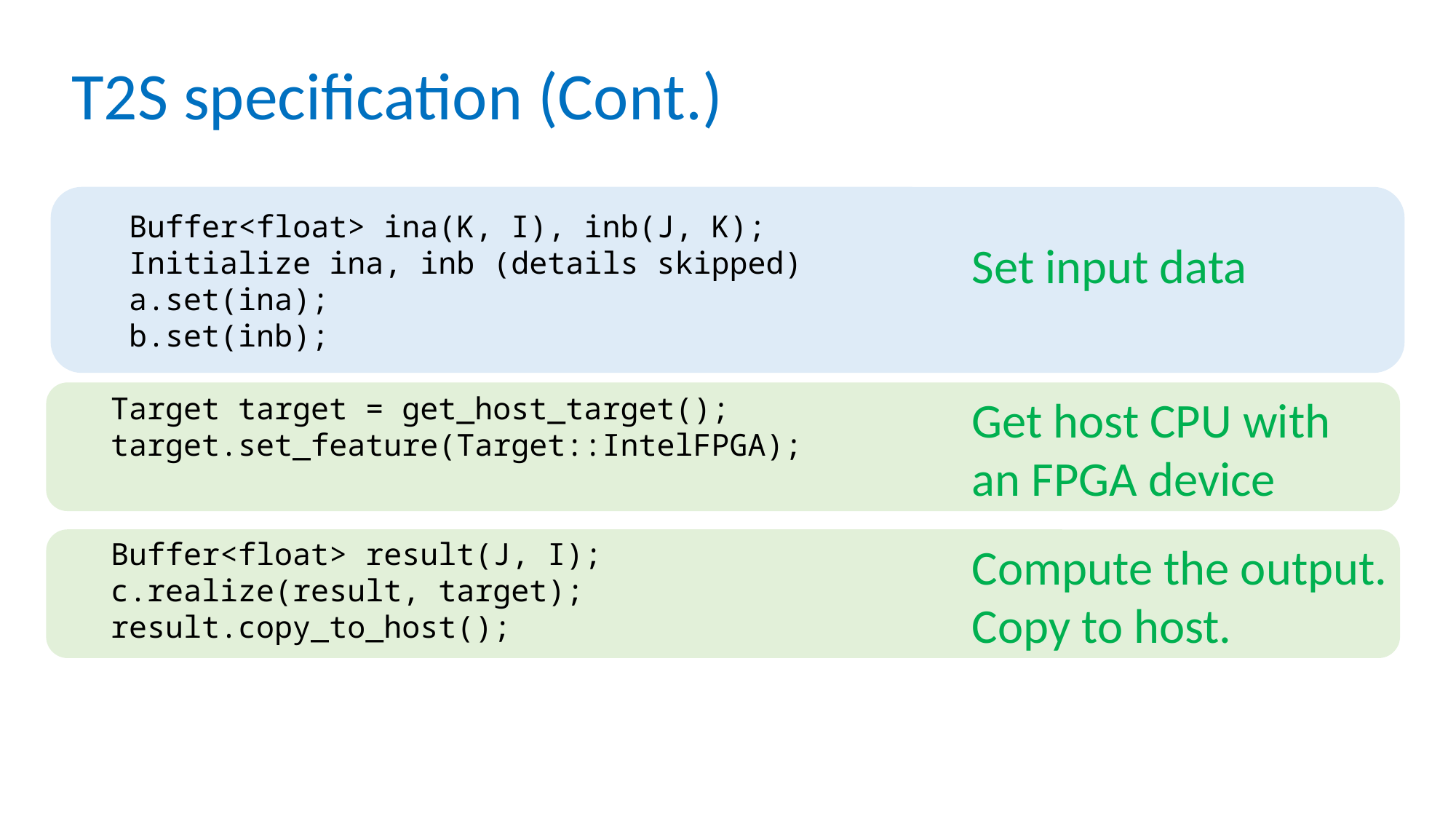

T2S specification (Cont.)

 Buffer<float> ina(K, I), inb(J, K);
 Initialize ina, inb (details skipped)
 a.set(ina);
 b.set(inb);

Target target = get_host_target();
target.set_feature(Target::IntelFPGA);

Buffer<float> result(J, I);
c.realize(result, target);
result.copy_to_host();
Set input data

Get host CPU with an FPGA device

Compute the output.
Copy to host.